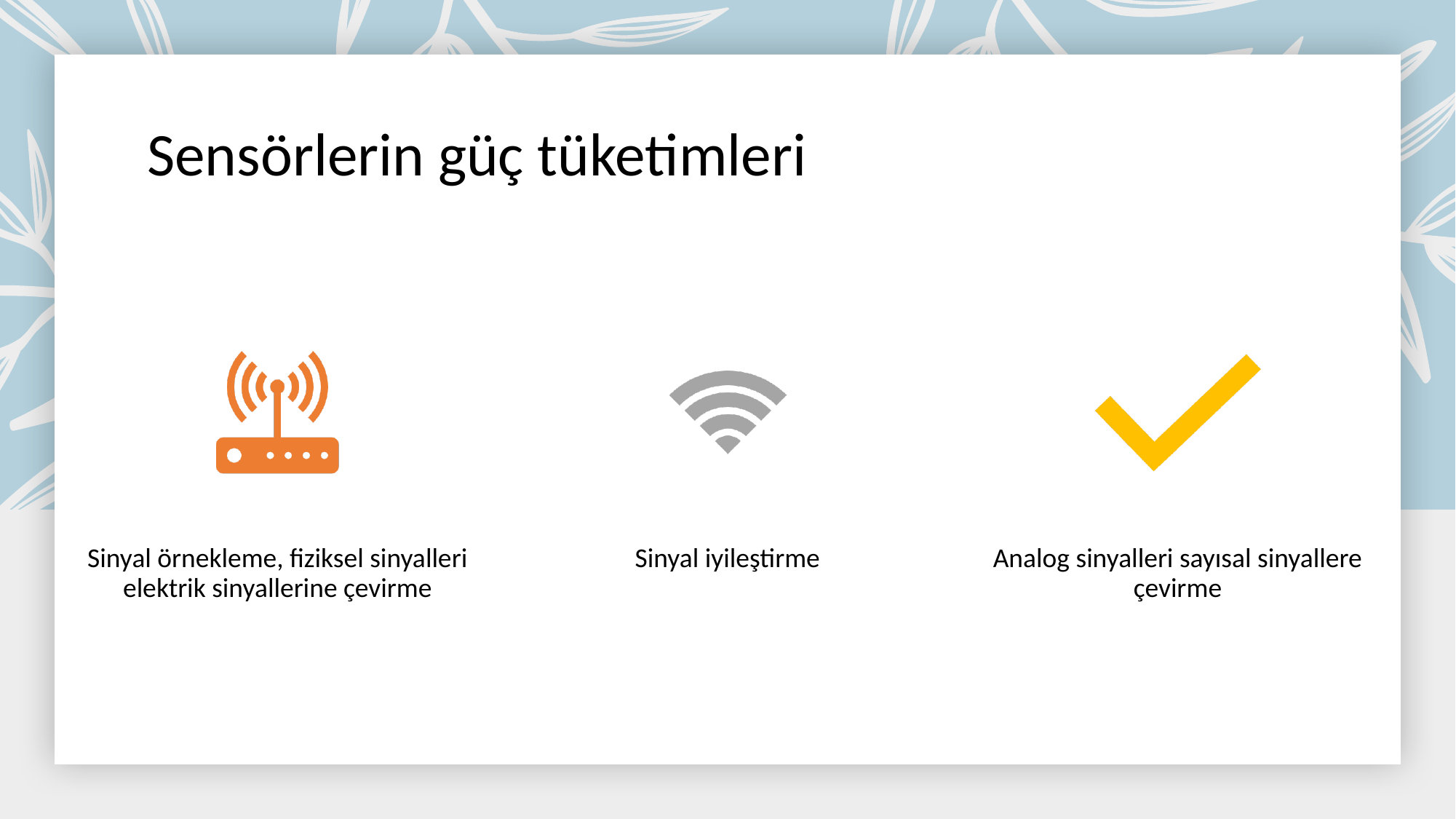

# Sensörlerin güç tüketimleri
Sinyal örnekleme, fiziksel sinyalleri elektrik sinyallerine çevirme
Sinyal iyileştirme
Analog sinyalleri sayısal sinyallere çevirme